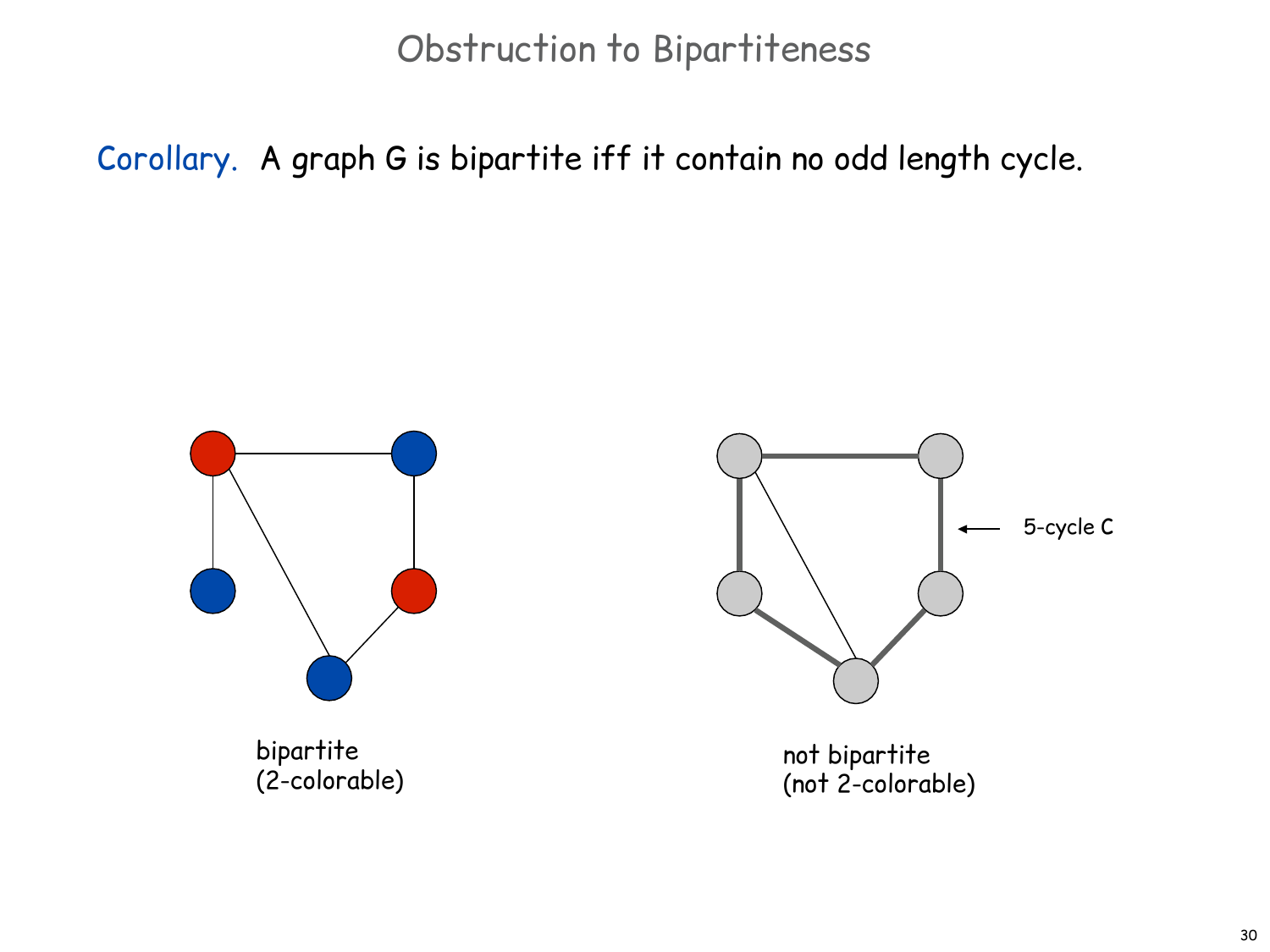

# Obstruction to Bipartiteness
Corollary.	A graph G is bipartite iff it contain no odd length cycle.

5-cycle C
bipartite
(2-colorable)
not bipartite  (not 2-colorable)
30